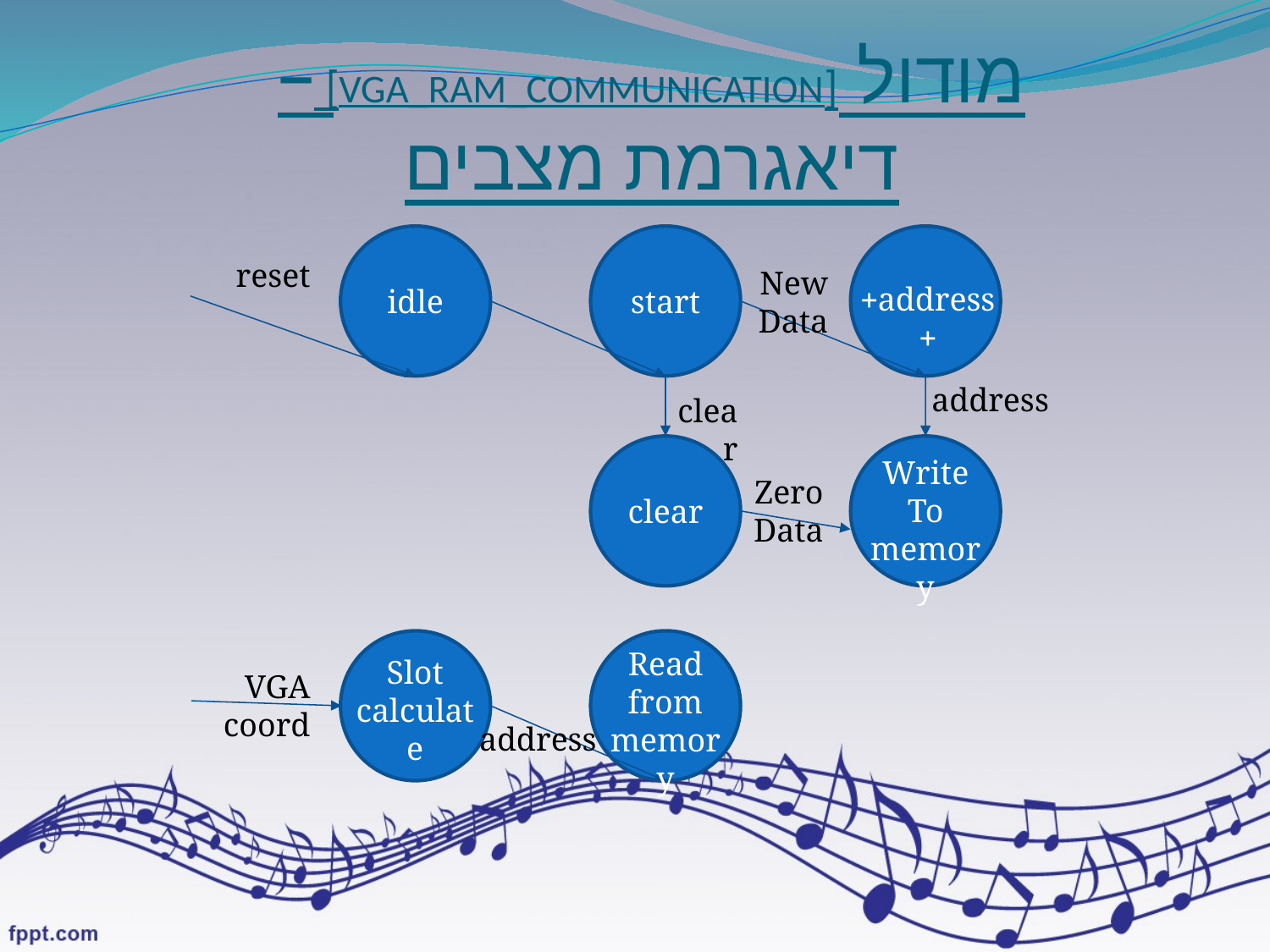

מודול [VGA_RAM_COMMUNICATION] – דיאגרמת מצבים
idle
start

reset
New Data
address++
address
clear
clear

Write
To
memory
Zero Data

Read
from
memory
Slot calculate
VGA coord
address